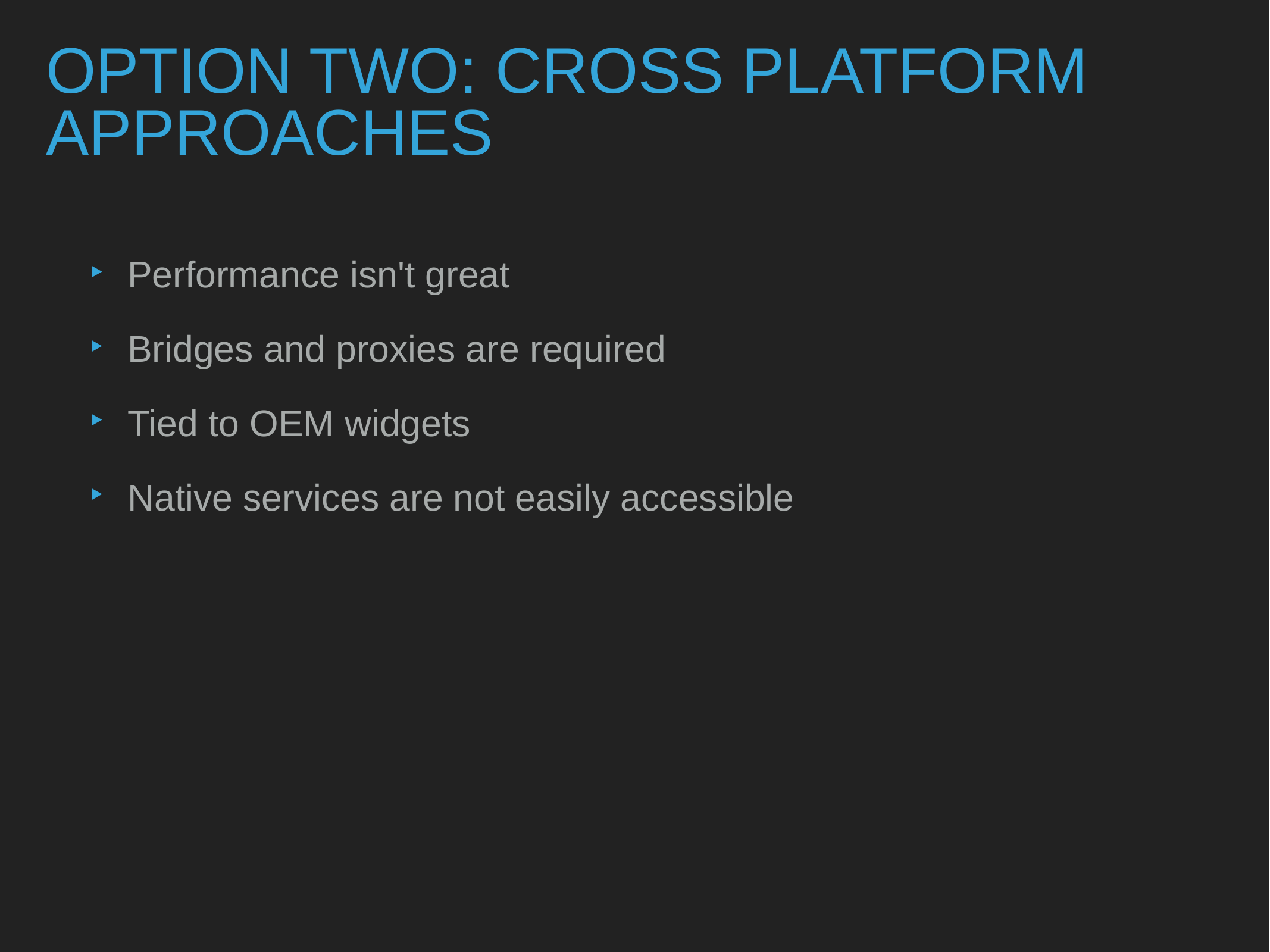

Option Two: Cross Platform Approaches
Performance isn't great
Bridges and proxies are required
Tied to OEM widgets
Native services are not easily accessible